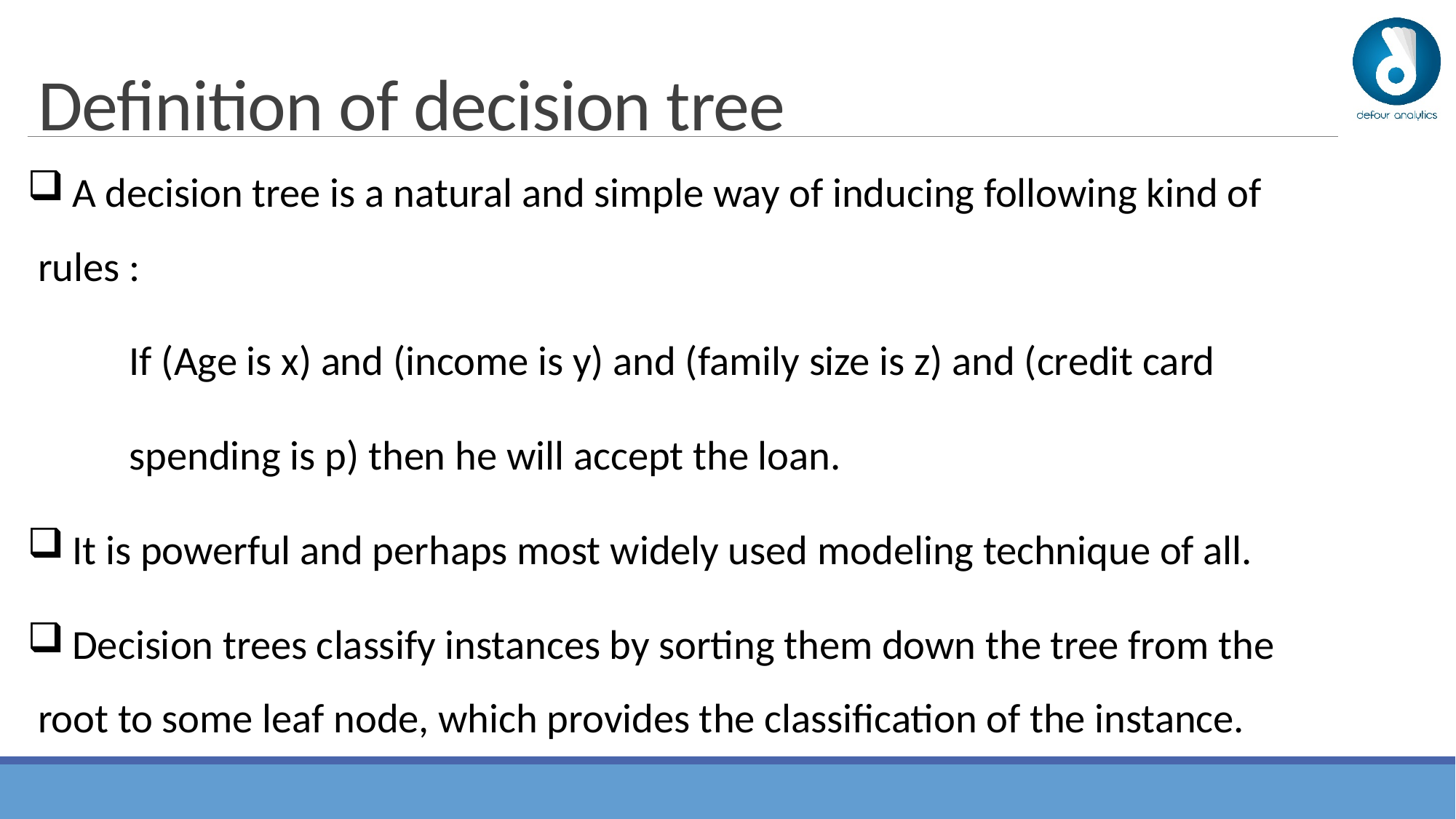

# Definition of decision tree
 A decision tree is a natural and simple way of inducing following kind of rules :
           If (Age is x) and (income is y) and (family size is z) and (credit card
           spending is p) then he will accept the loan.
 It is powerful and perhaps most widely used modeling technique of all.
 Decision trees classify instances by sorting them down the tree from the root to some leaf node, which provides the classiﬁcation of the instance.